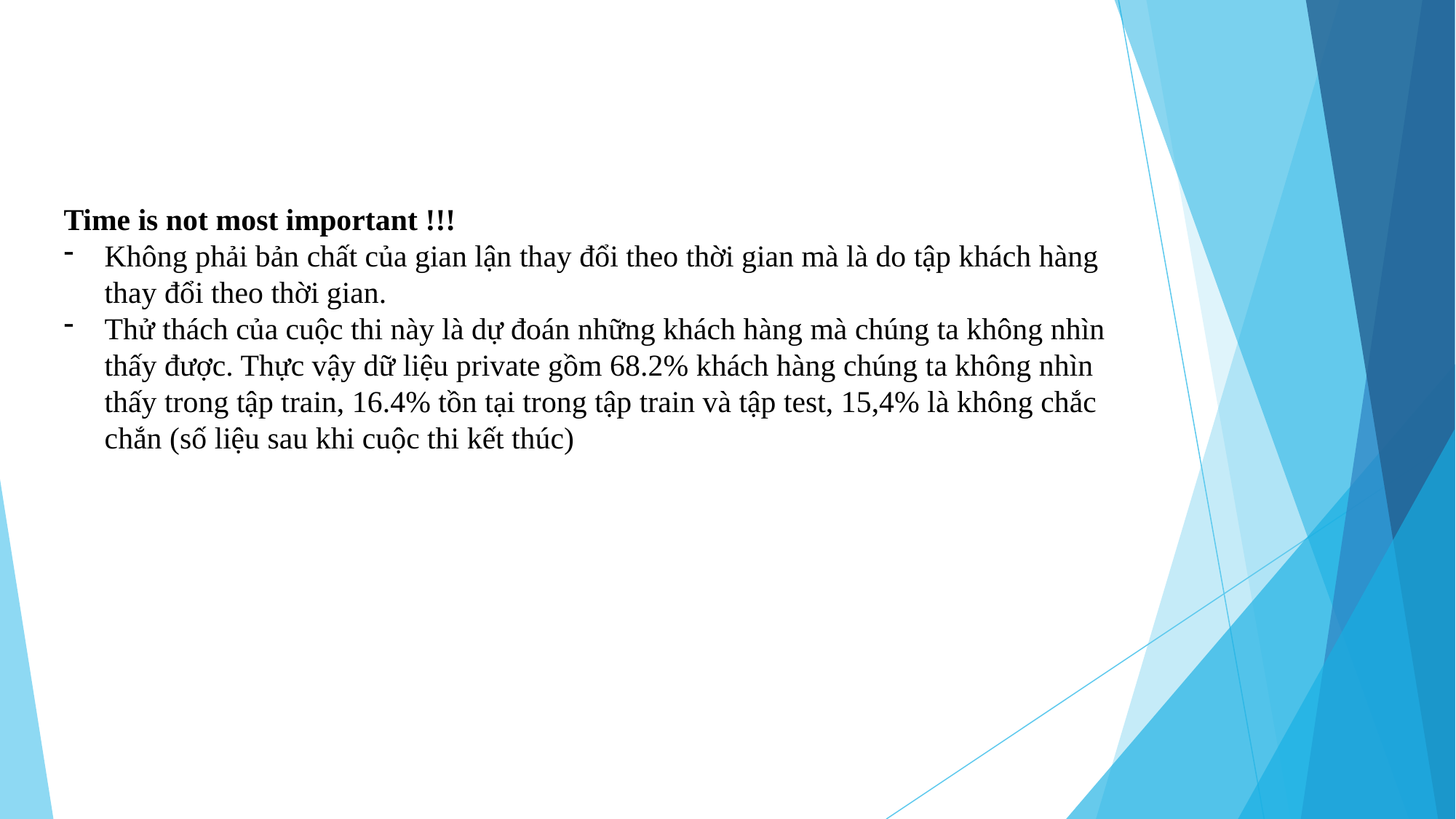

Time is not most important !!!
Không phải bản chất của gian lận thay đổi theo thời gian mà là do tập khách hàng thay đổi theo thời gian.
Thử thách của cuộc thi này là dự đoán những khách hàng mà chúng ta không nhìn thấy được. Thực vậy dữ liệu private gồm 68.2% khách hàng chúng ta không nhìn thấy trong tập train, 16.4% tồn tại trong tập train và tập test, 15,4% là không chắc chắn (số liệu sau khi cuộc thi kết thúc)